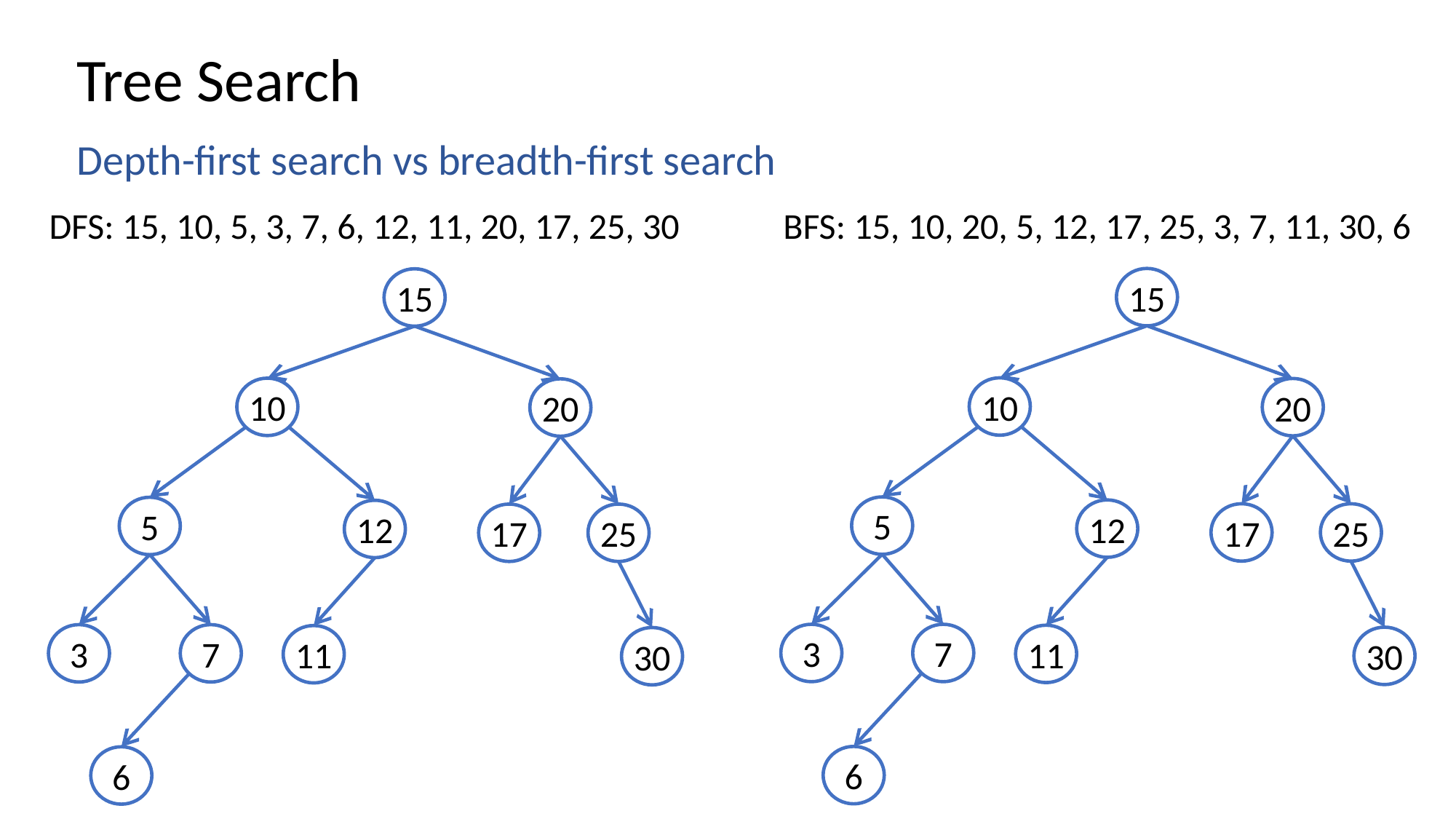

# Tree Search
Depth-first search vs breadth-first search
BFS: 15, 10, 20, 5, 12, 17, 25, 3, 7, 11, 30, 6
DFS: 15, 10, 5, 3, 7, 6, 12, 11, 20, 17, 25, 30
15
10
20
5
12
17
25
3
7
11
30
6
15
10
20
5
12
17
25
3
7
11
30
6